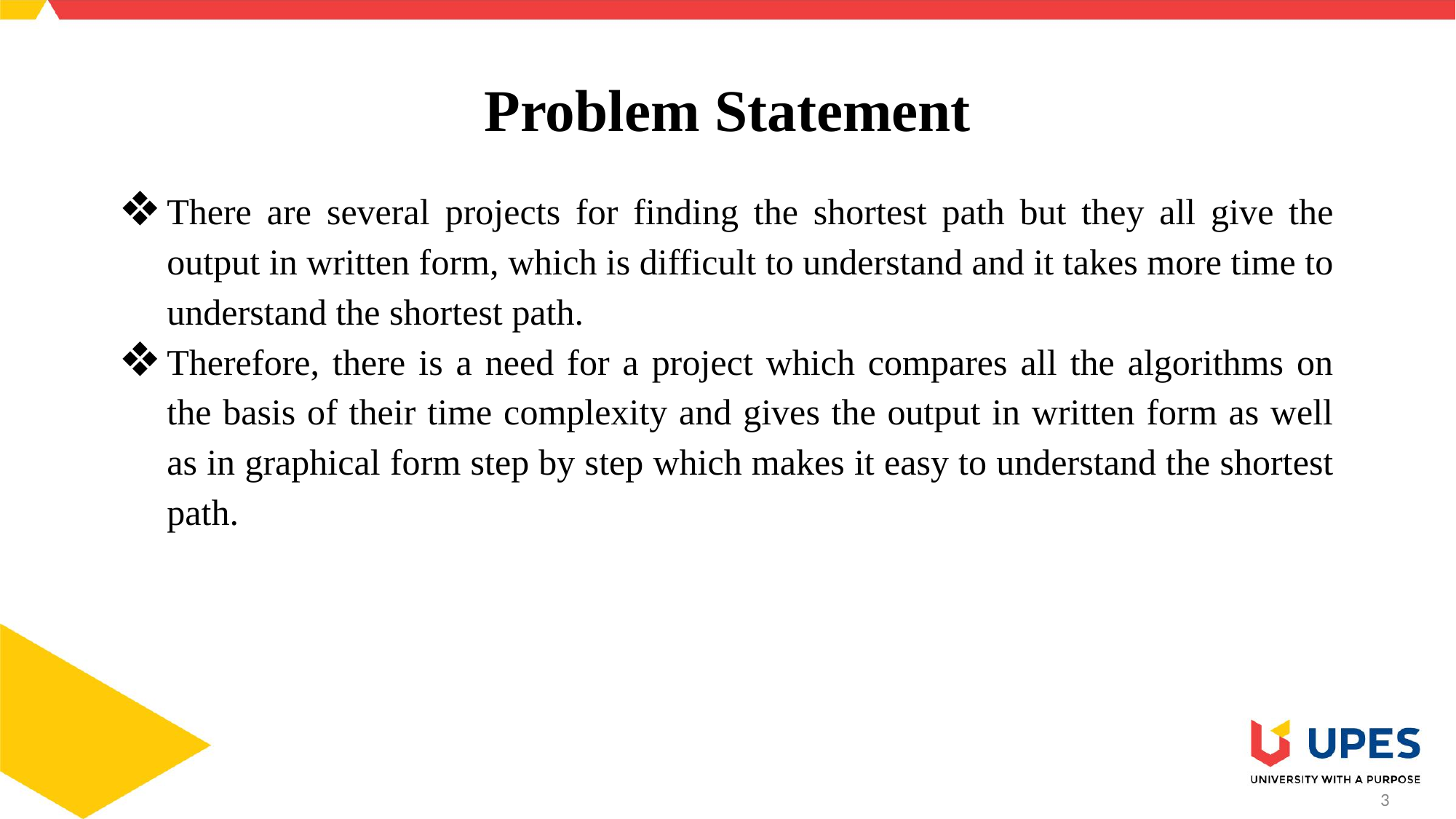

# Problem Statement
There are several projects for finding the shortest path but they all give the output in written form, which is difficult to understand and it takes more time to understand the shortest path.
Therefore, there is a need for a project which compares all the algorithms on the basis of their time complexity and gives the output in written form as well as in graphical form step by step which makes it easy to understand the shortest path.